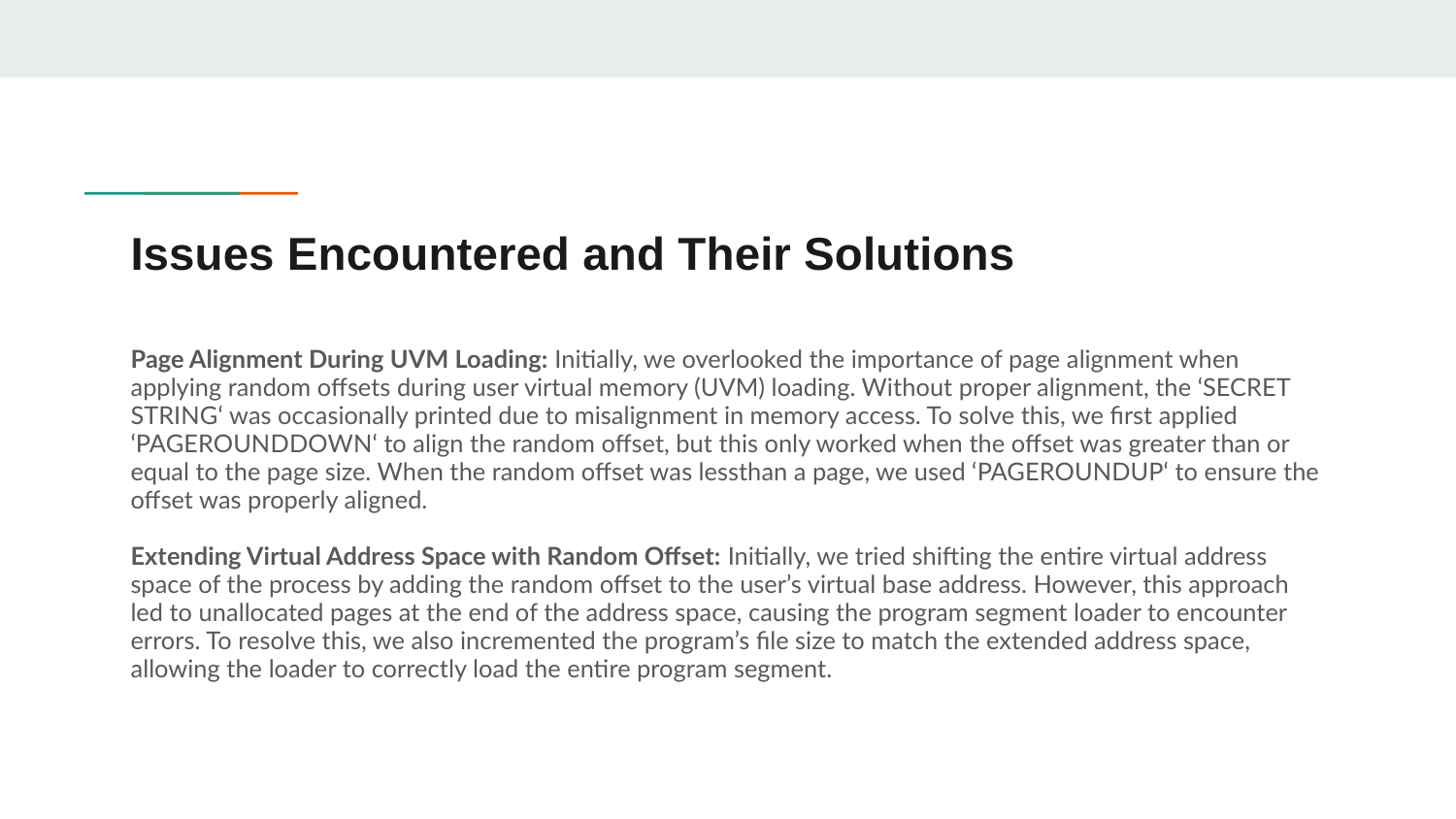

# Issues Encountered and Their Solutions
Page Alignment During UVM Loading: Initially, we overlooked the importance of page alignment when applying random offsets during user virtual memory (UVM) loading. Without proper alignment, the ‘SECRET STRING‘ was occasionally printed due to misalignment in memory access. To solve this, we first applied ‘PAGEROUNDDOWN‘ to align the random offset, but this only worked when the offset was greater than or equal to the page size. When the random offset was lessthan a page, we used ‘PAGEROUNDUP‘ to ensure the offset was properly aligned.
Extending Virtual Address Space with Random Offset: Initially, we tried shifting the entire virtual address space of the process by adding the random offset to the user’s virtual base address. However, this approach led to unallocated pages at the end of the address space, causing the program segment loader to encounter errors. To resolve this, we also incremented the program’s file size to match the extended address space, allowing the loader to correctly load the entire program segment.